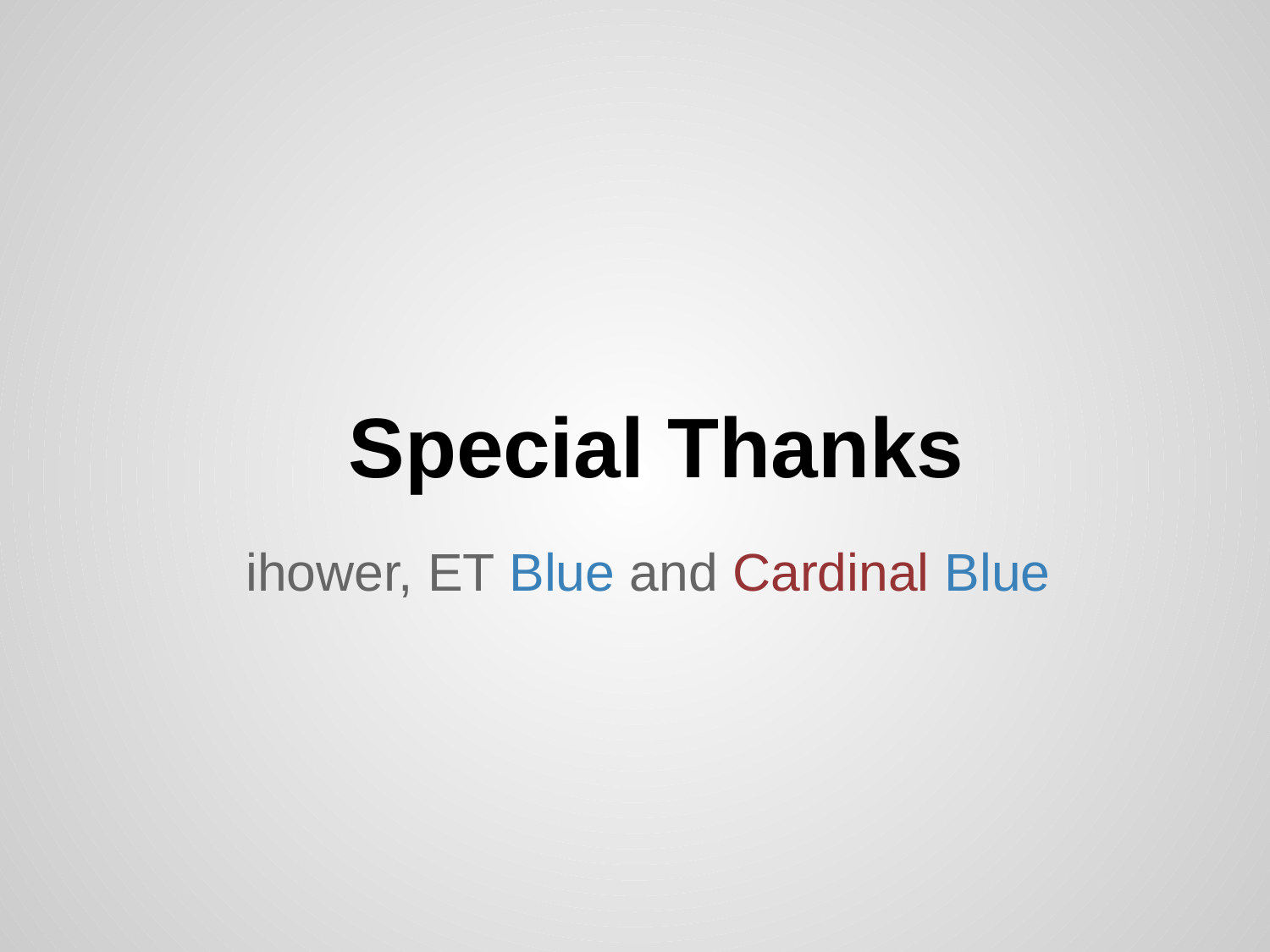

# Special Thanks
ihower, ET Blue and Cardinal Blue